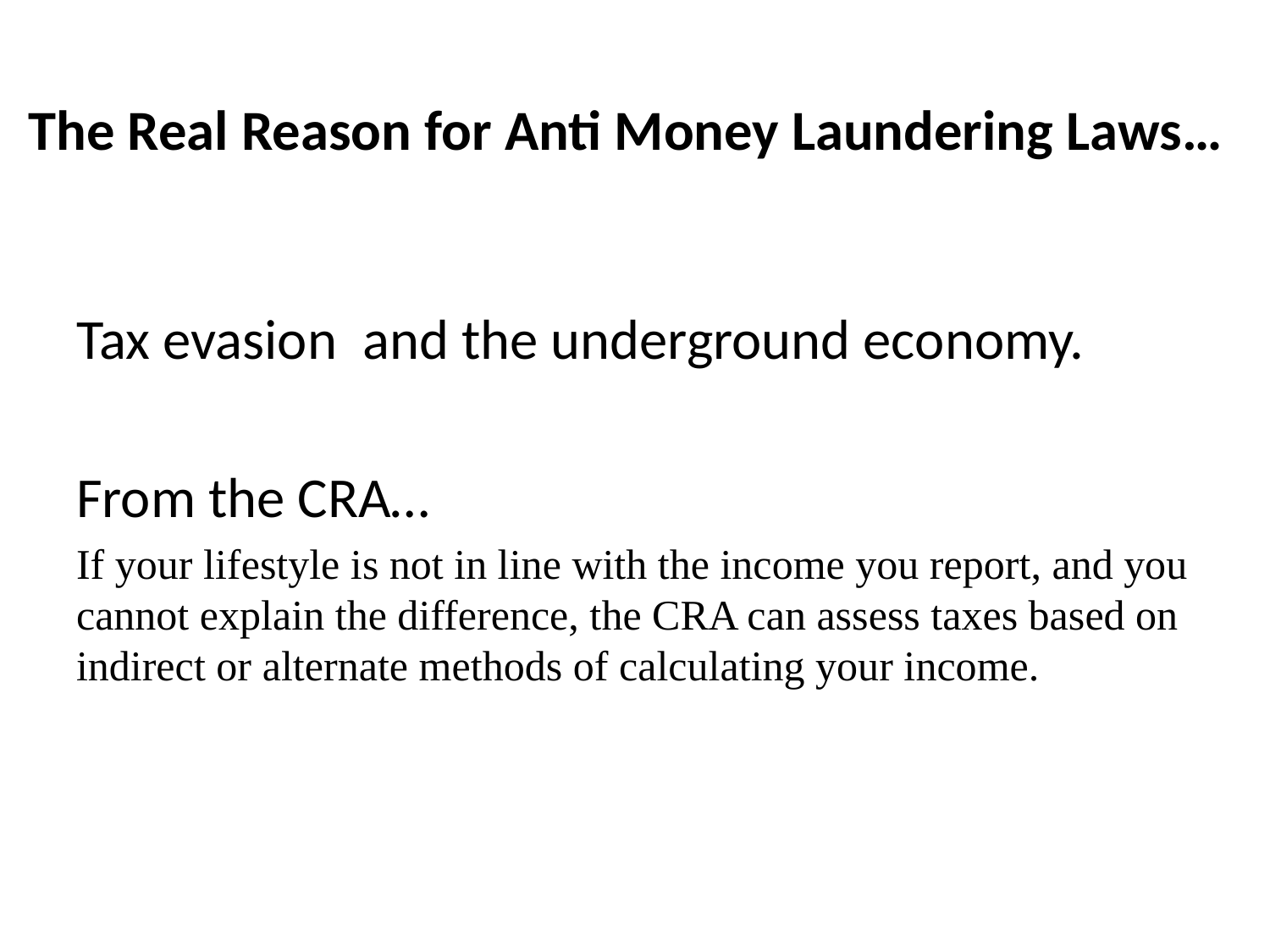

# The Real Reason for Anti Money Laundering Laws…
Tax evasion  and the underground economy.

From the CRA…
If your lifestyle is not in line with the income you report, and you cannot explain the difference, the CRA can assess taxes based on indirect or alternate methods of calculating your income.